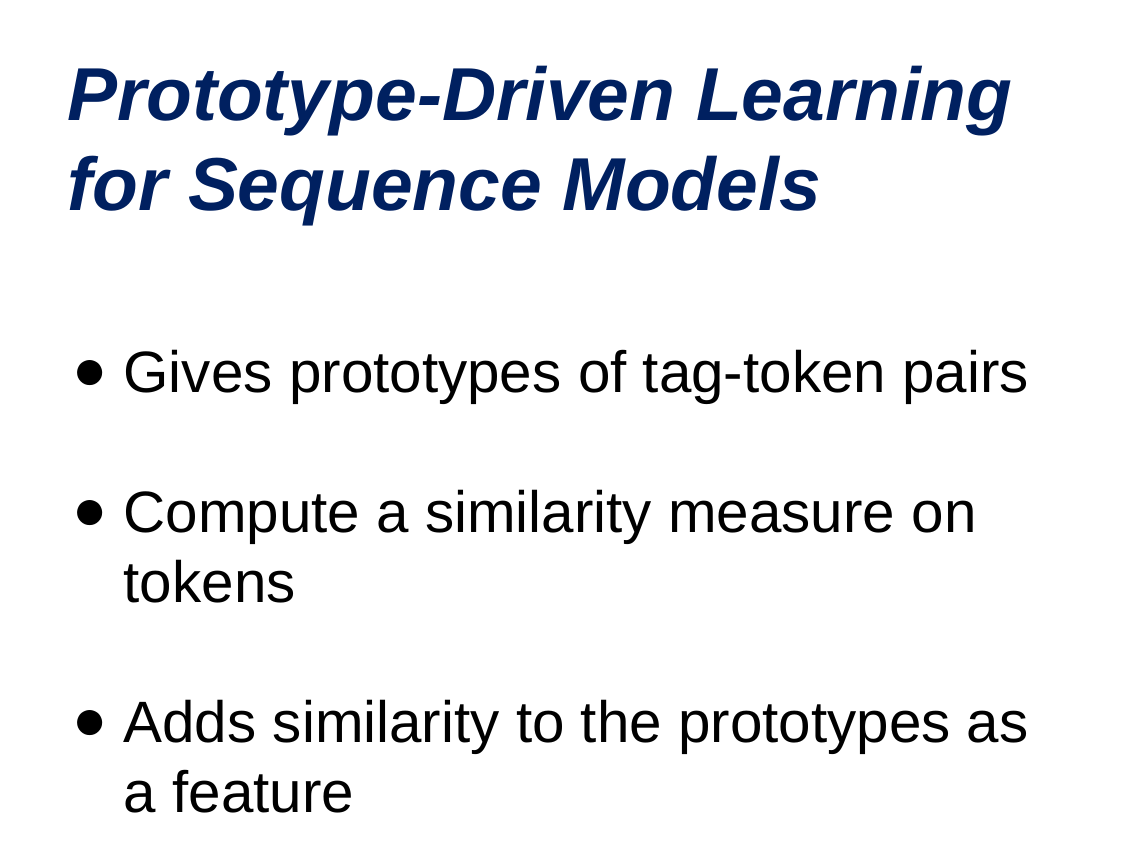

# Prototype-Driven Learning for Sequence Models

Gives prototypes of tag-token pairs

Compute a similarity measure on tokens

Adds similarity to the prototypes as a feature